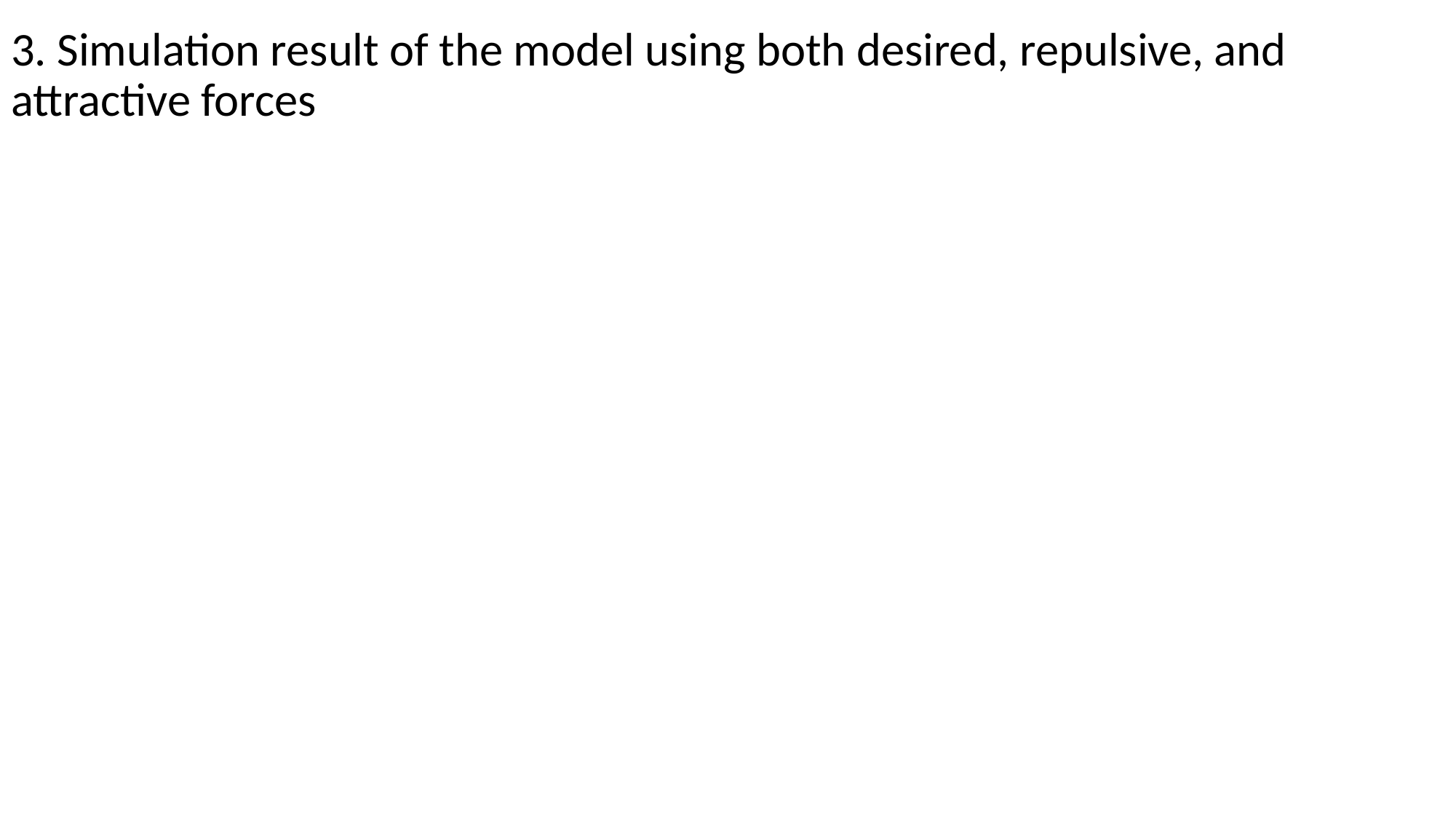

# 3. Simulation result of the model using both desired, repulsive, and attractive forces